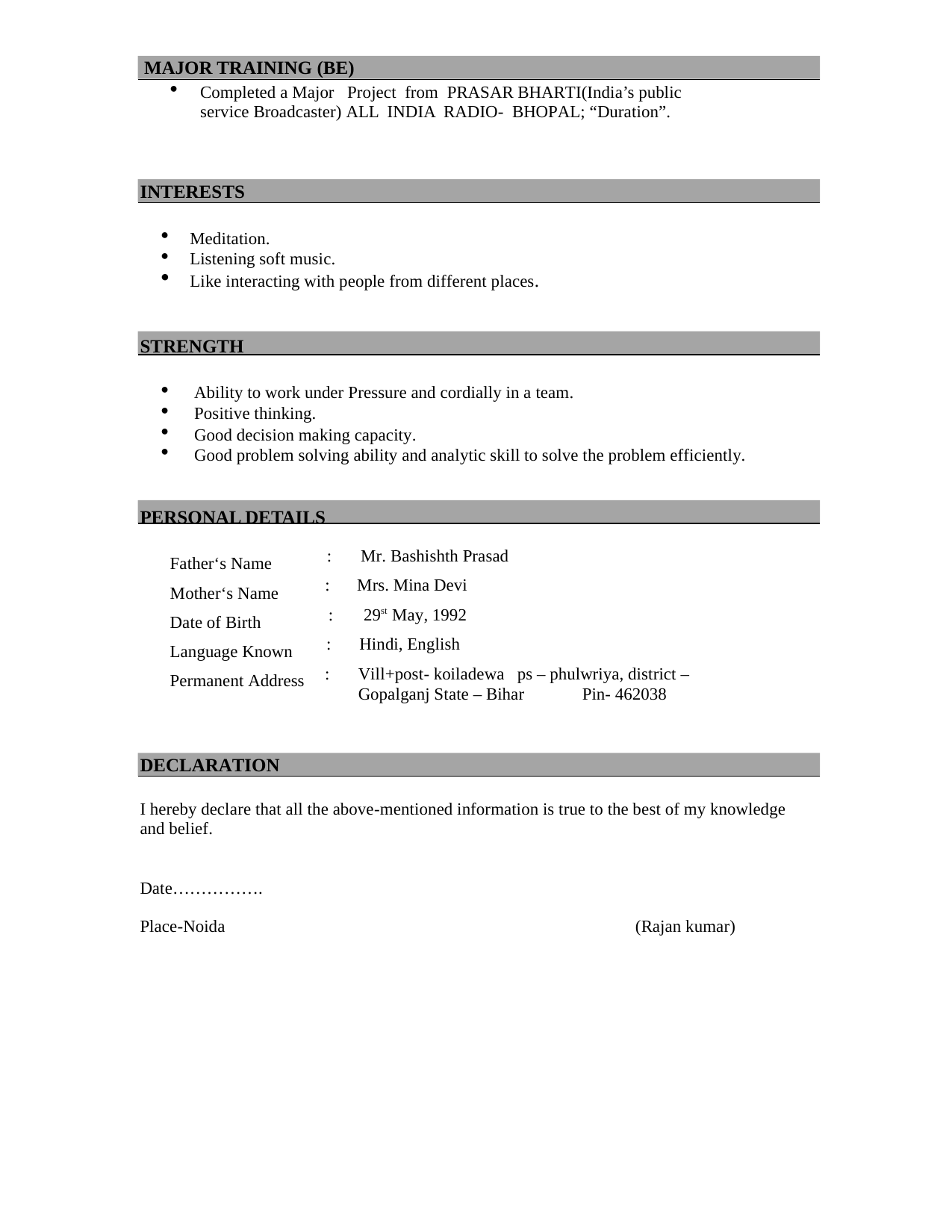

MAJOR TRAINING (BE)
Completed a Major   Project  from  PRASAR BHARTI(India’s public service Broadcaster) ALL  INDIA  RADIO-  BHOPAL; “Duration”.

INTERESTS

Meditation.
Listening soft music.
Like interacting with people from different places.

STRENGTH

Ability to work under Pressure and cordially in a team.
Positive thinking.
Good decision making capacity.
Good problem solving ability and analytic skill to solve the problem efficiently.

PERSONAL DETAILS

Father‘s Name Mother‘s Name Date of Birth Language Known Permanent Address
:	Mr. Bashishth Prasad
:	Mrs. Mina Devi
:	29st  May, 1992
:	Hindi, English
:	Vill+post- koiladewa   ps – phulwriya, district – Gopalganj State – Bihar	Pin- 462038

DECLARATION

I hereby declare that all the above-mentioned information is true to the best of my knowledge and belief.

Date…………….

Place-Noida
(Rajan kumar)